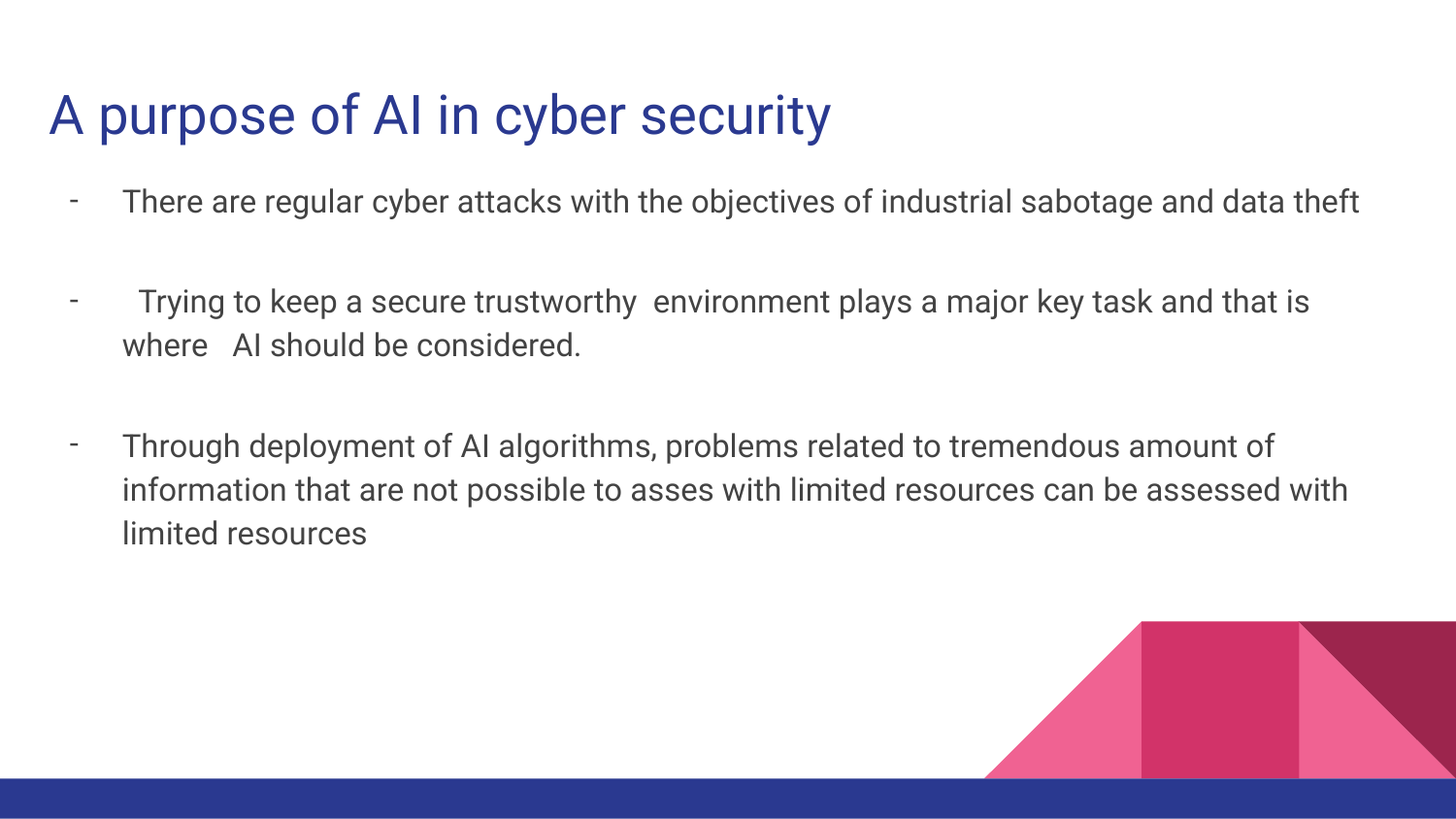

# A purpose of AI in cyber security
There are regular cyber attacks with the objectives of industrial sabotage and data theft

  Trying to keep a secure trustworthy  environment plays a major key task and that is where   AI should be considered.

Through deployment of AI algorithms, problems related to tremendous amount of information that are not possible to asses with limited resources can be assessed with limited resources